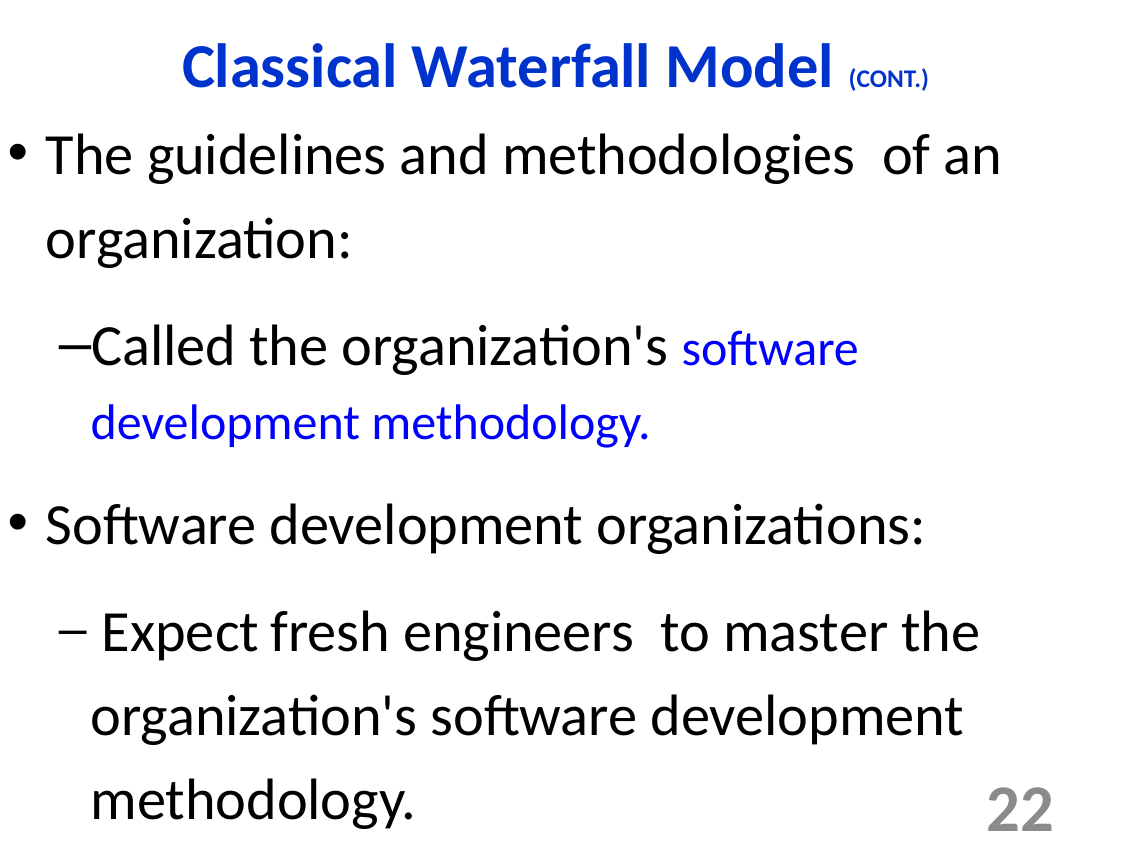

Classical Waterfall Model (CONT.)‏
The guidelines and methodologies  of an organization:
Called the organization's software development methodology.
Software development organizations:
 Expect fresh engineers  to master the organization's software development methodology.
22